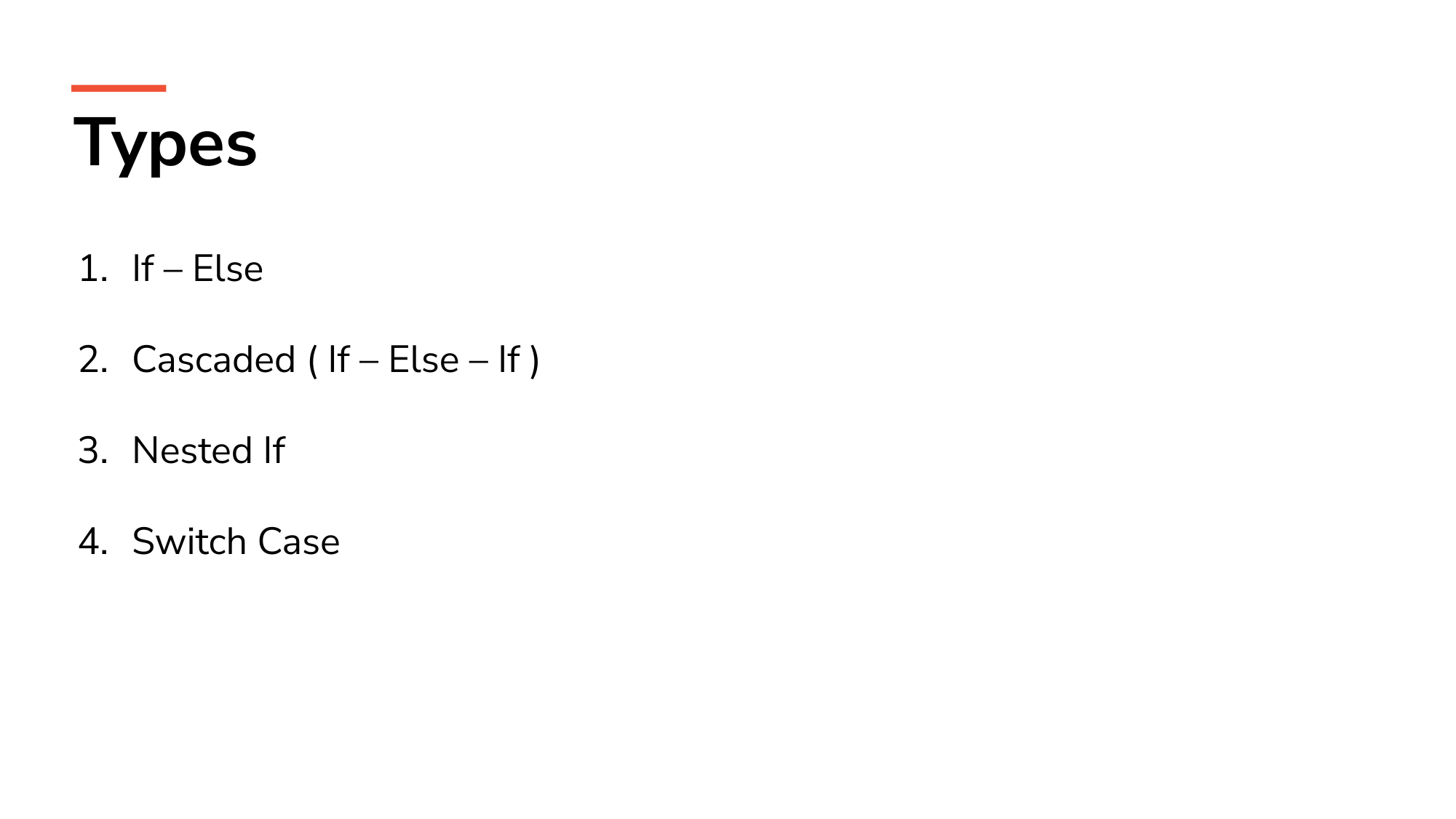

Types
If – Else
Cascaded ( If – Else – If )
Nested If
Switch Case